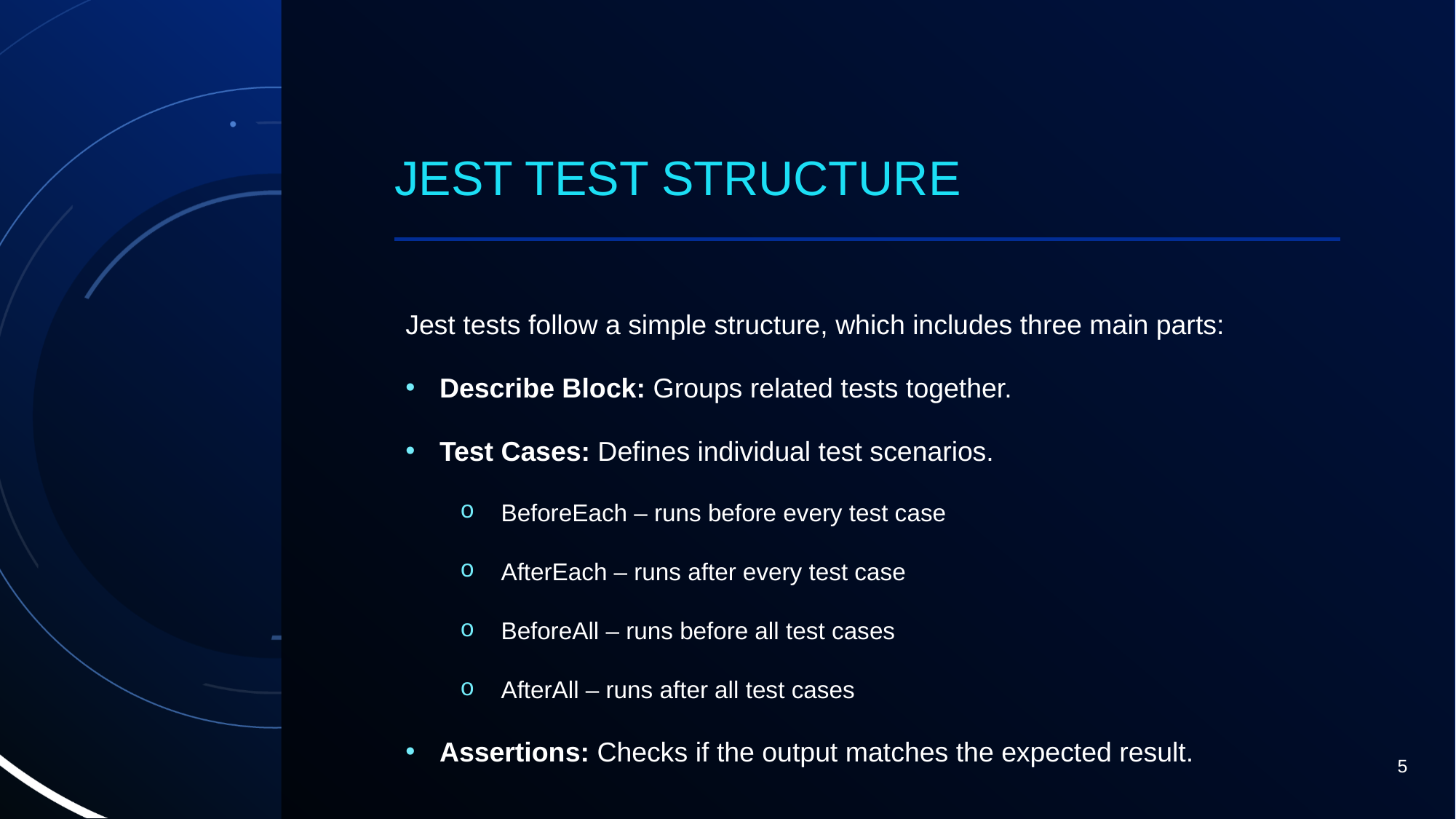

# Jest test structure
Jest tests follow a simple structure, which includes three main parts:
Describe Block: Groups related tests together.
Test Cases: Defines individual test scenarios.
BeforeEach – runs before every test case
AfterEach – runs after every test case
BeforeAll – runs before all test cases
AfterAll – runs after all test cases
Assertions: Checks if the output matches the expected result.

5